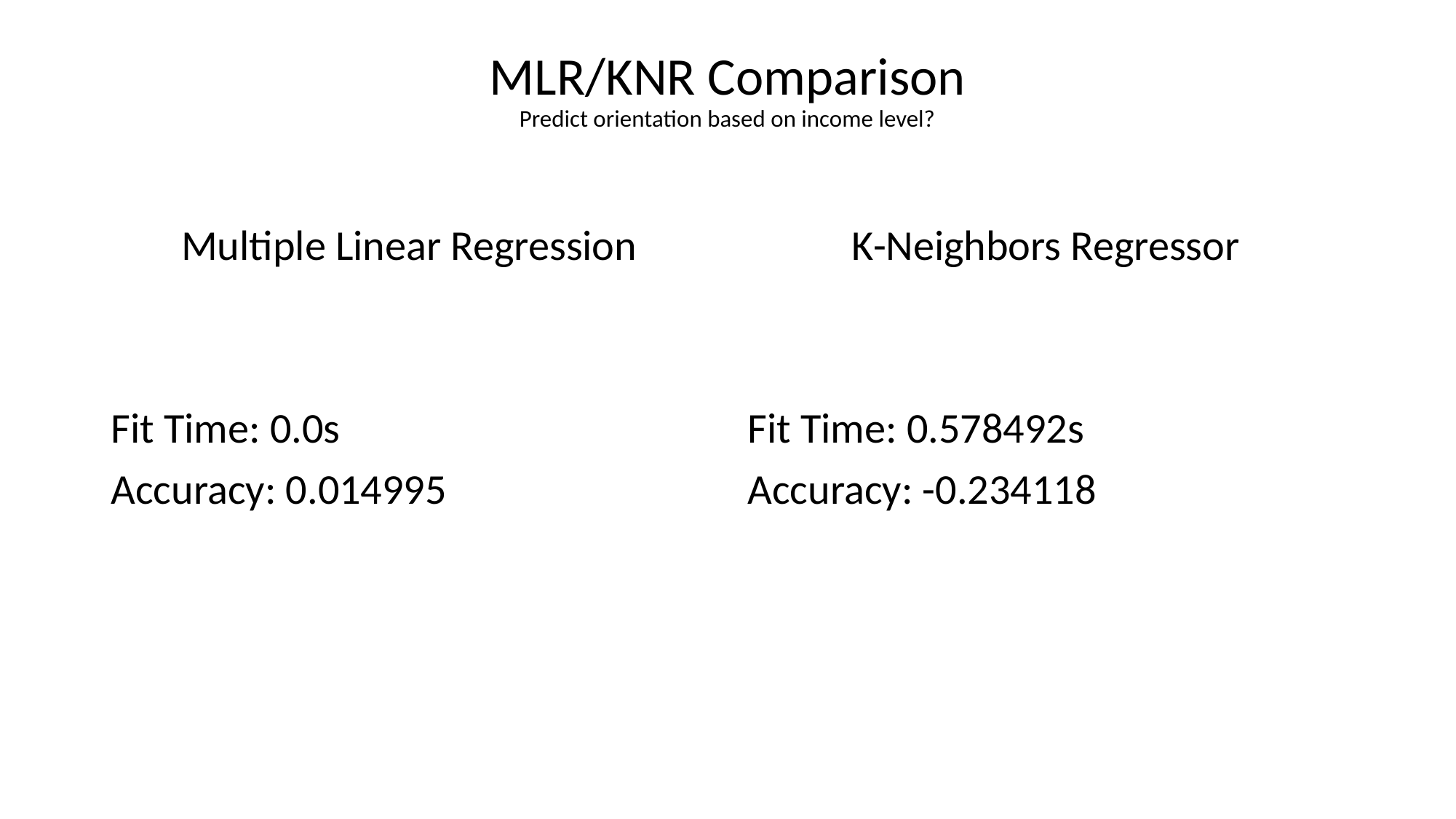

# MLR/KNR Comparison Predict orientation based on income level?
Multiple Linear Regression

Fit Time: 0.0s
Accuracy: 0.014995
K-Neighbors Regressor

Fit Time: 0.578492s
Accuracy: -0.234118